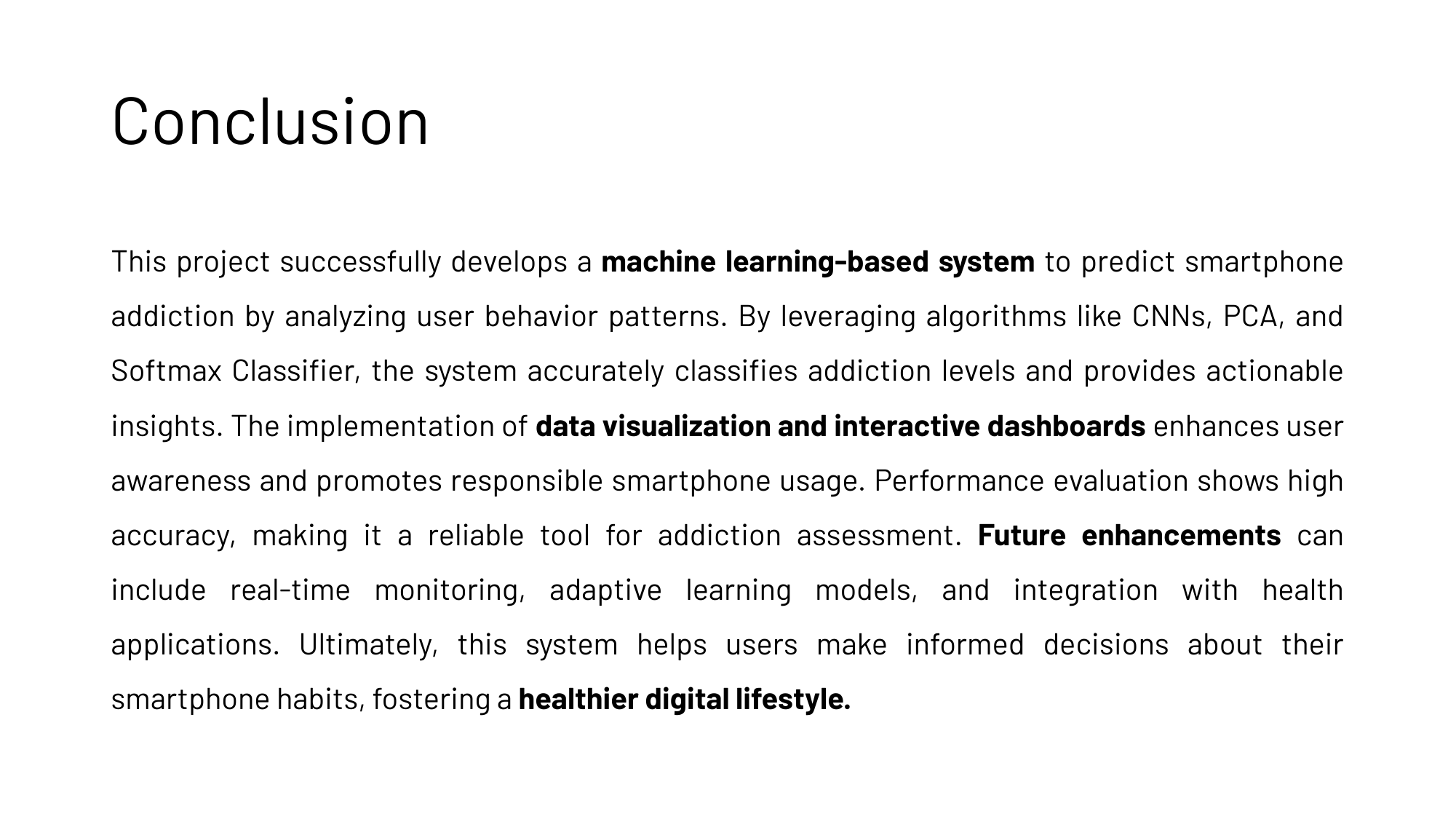

# Conclusion
This project successfully develops a machine learning-based system to predict smartphone addiction by analyzing user behavior patterns. By leveraging algorithms like CNNs, PCA, and Softmax Classifier, the system accurately classifies addiction levels and provides actionable insights. The implementation of data visualization and interactive dashboards enhances user awareness and promotes responsible smartphone usage. Performance evaluation shows high accuracy, making it a reliable tool for addiction assessment. Future enhancements can include real-time monitoring, adaptive learning models, and integration with health applications. Ultimately, this system helps users make informed decisions about their smartphone habits, fostering a healthier digital lifestyle.